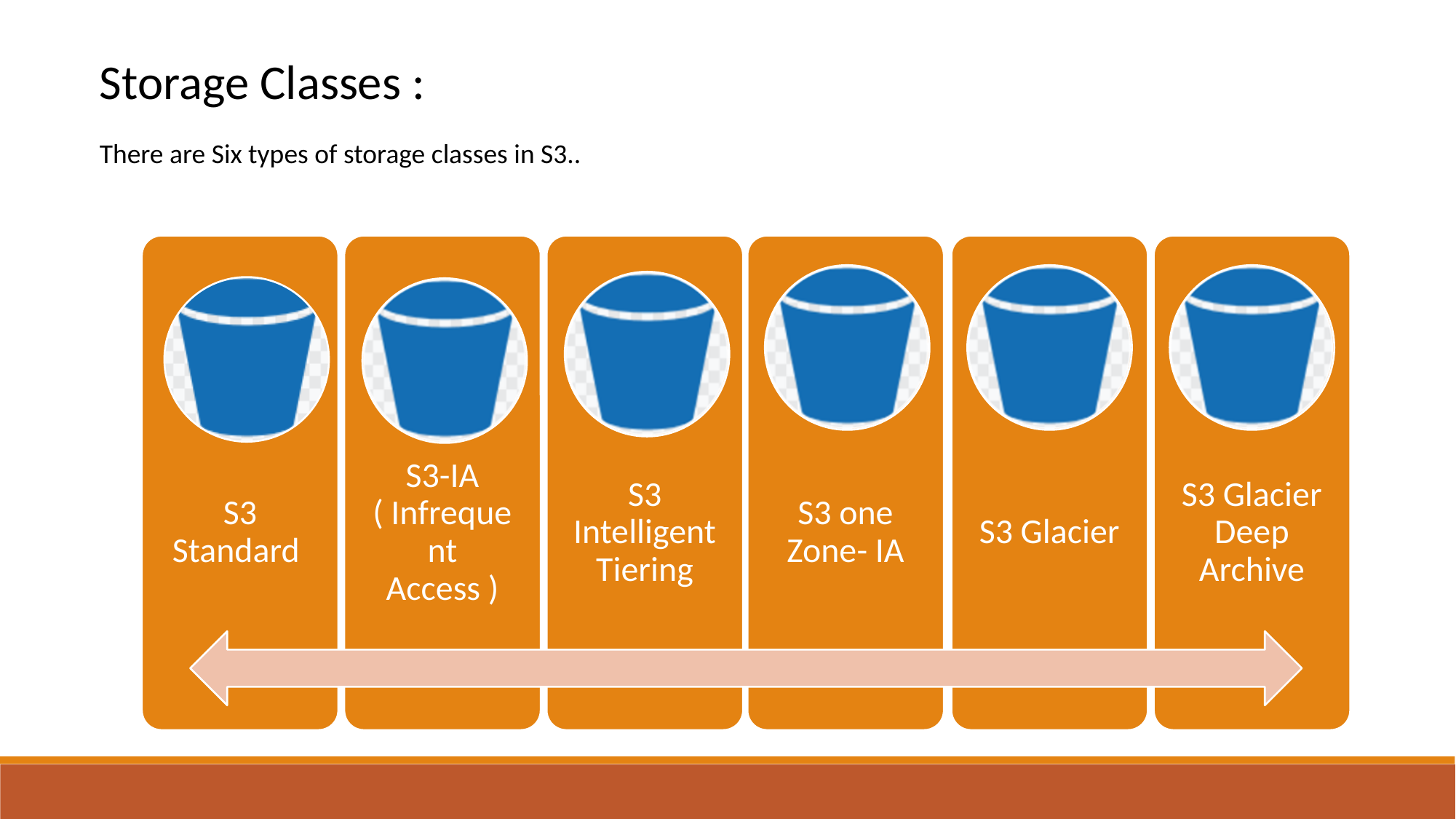

Storage Classes :
There are Six types of storage classes in S3..
S3 Standard
S3-IA ( Infrequent Access )
S3 Intelligent Tiering
S3 one Zone- IA
S3 Glacier
S3 Glacier Deep Archive